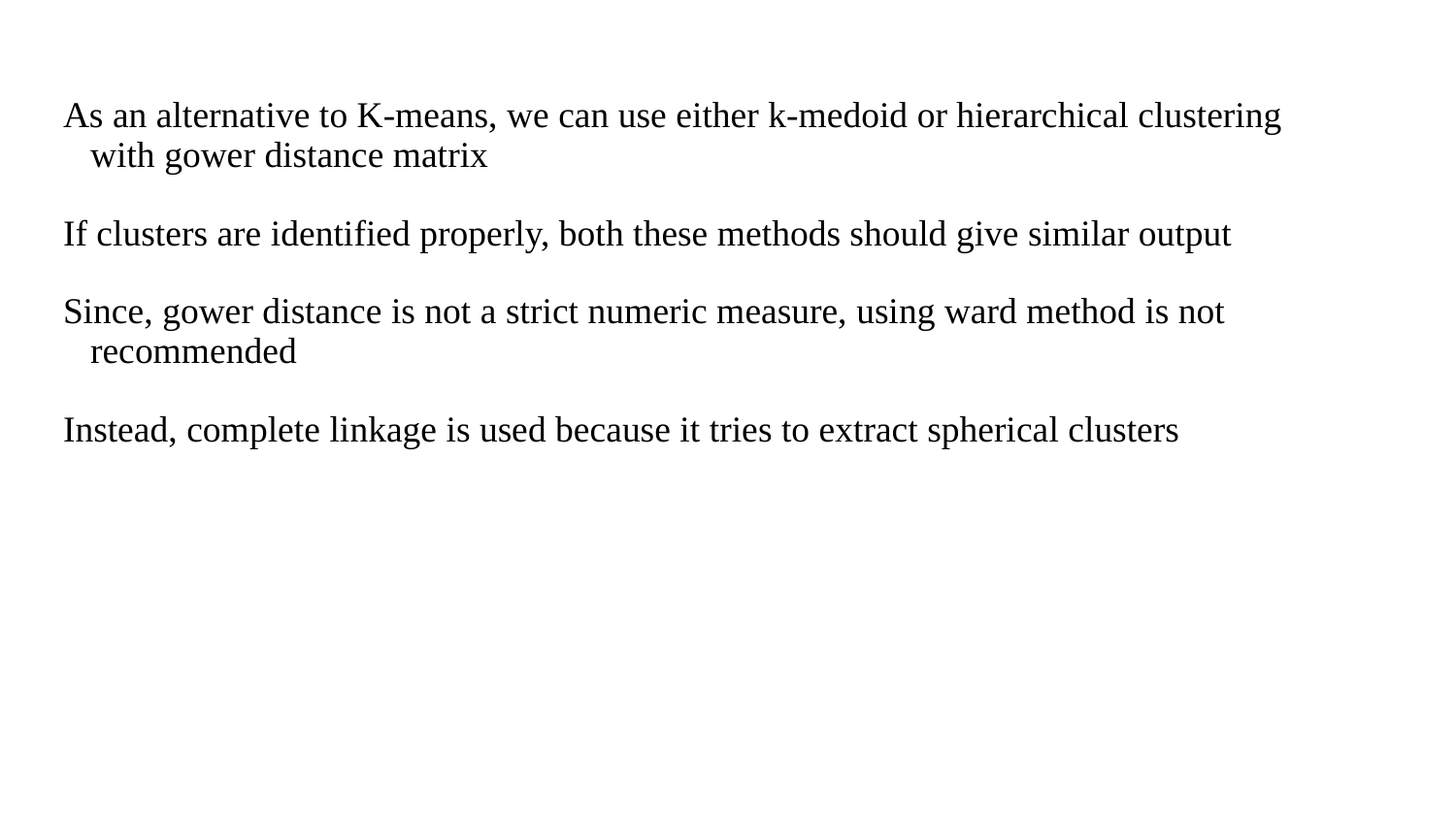

# Hierarchical clustering with gower dist
As an alternative to K-means, we can use either k-medoid or hierarchical clustering with gower distance matrix

If clusters are identified properly, both these methods should give similar output

Since, gower distance is not a strict numeric measure, using ward method is not recommended

Instead, complete linkage is used because it tries to extract spherical clusters